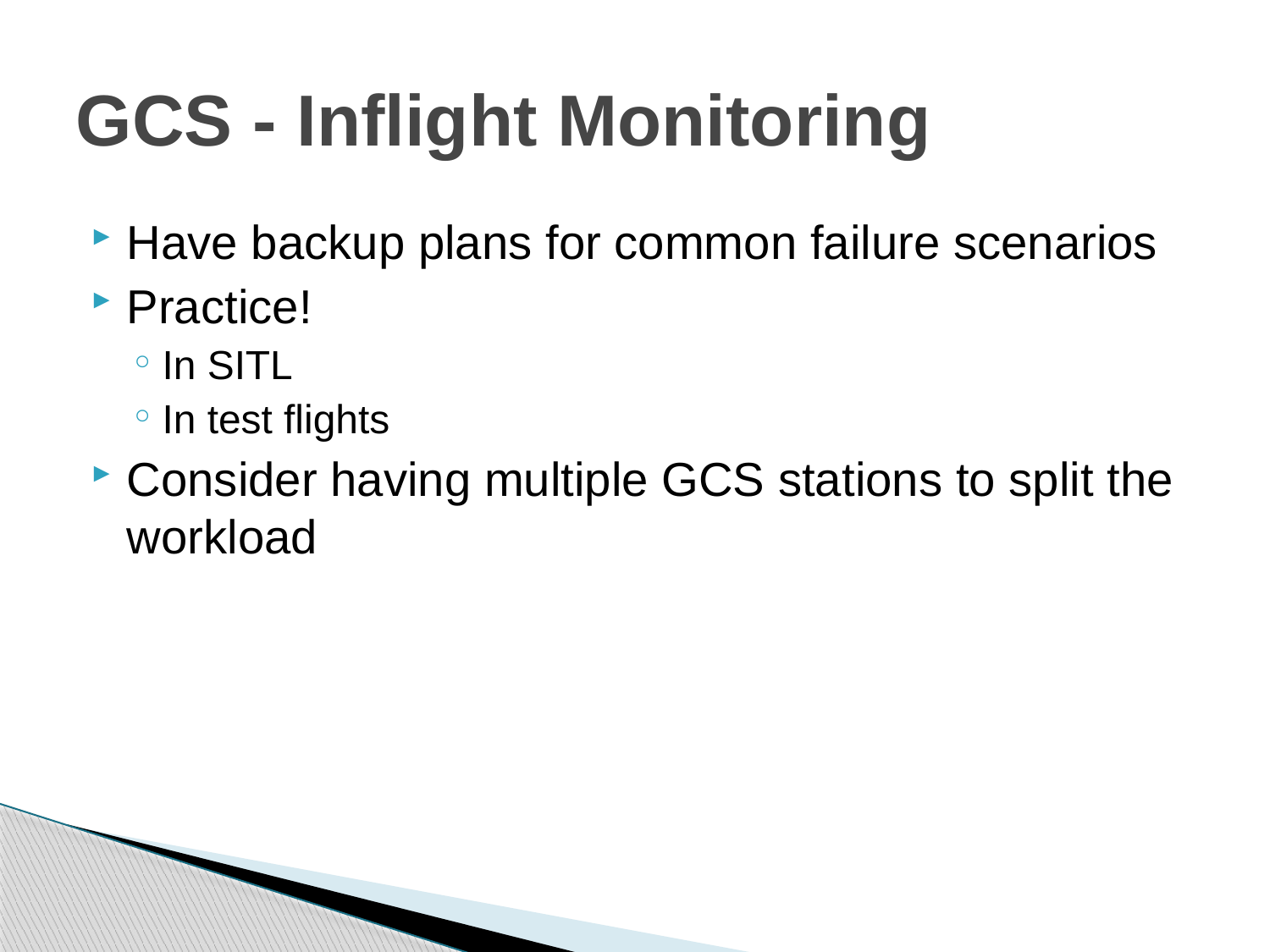

# GCS - Inflight Monitoring
Have backup plans for common failure scenarios
Practice!
In SITL
In test flights
Consider having multiple GCS stations to split the workload